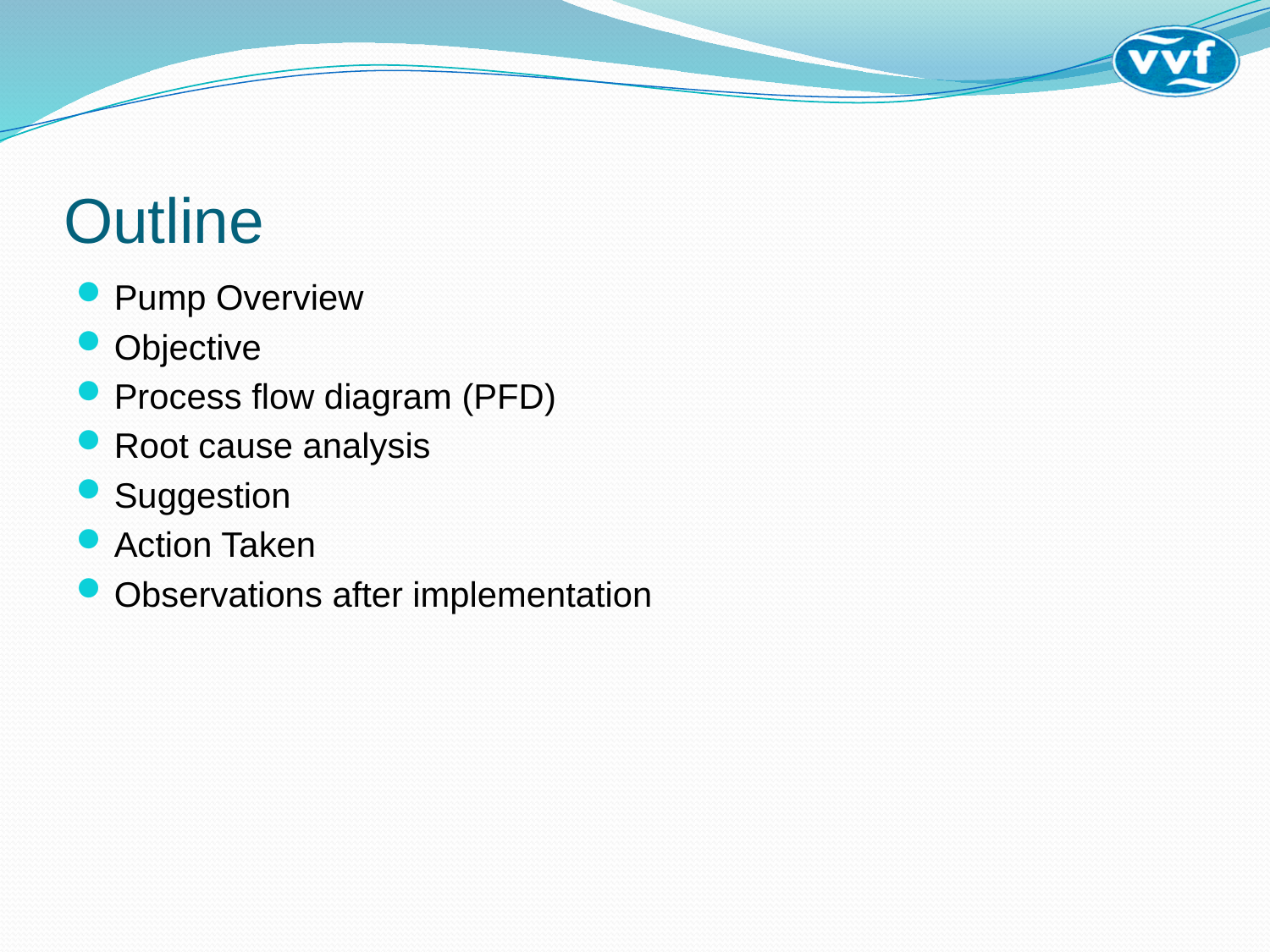

# Outline
Pump Overview
Objective
Process flow diagram (PFD)
Root cause analysis
Suggestion
Action Taken
Observations after implementation